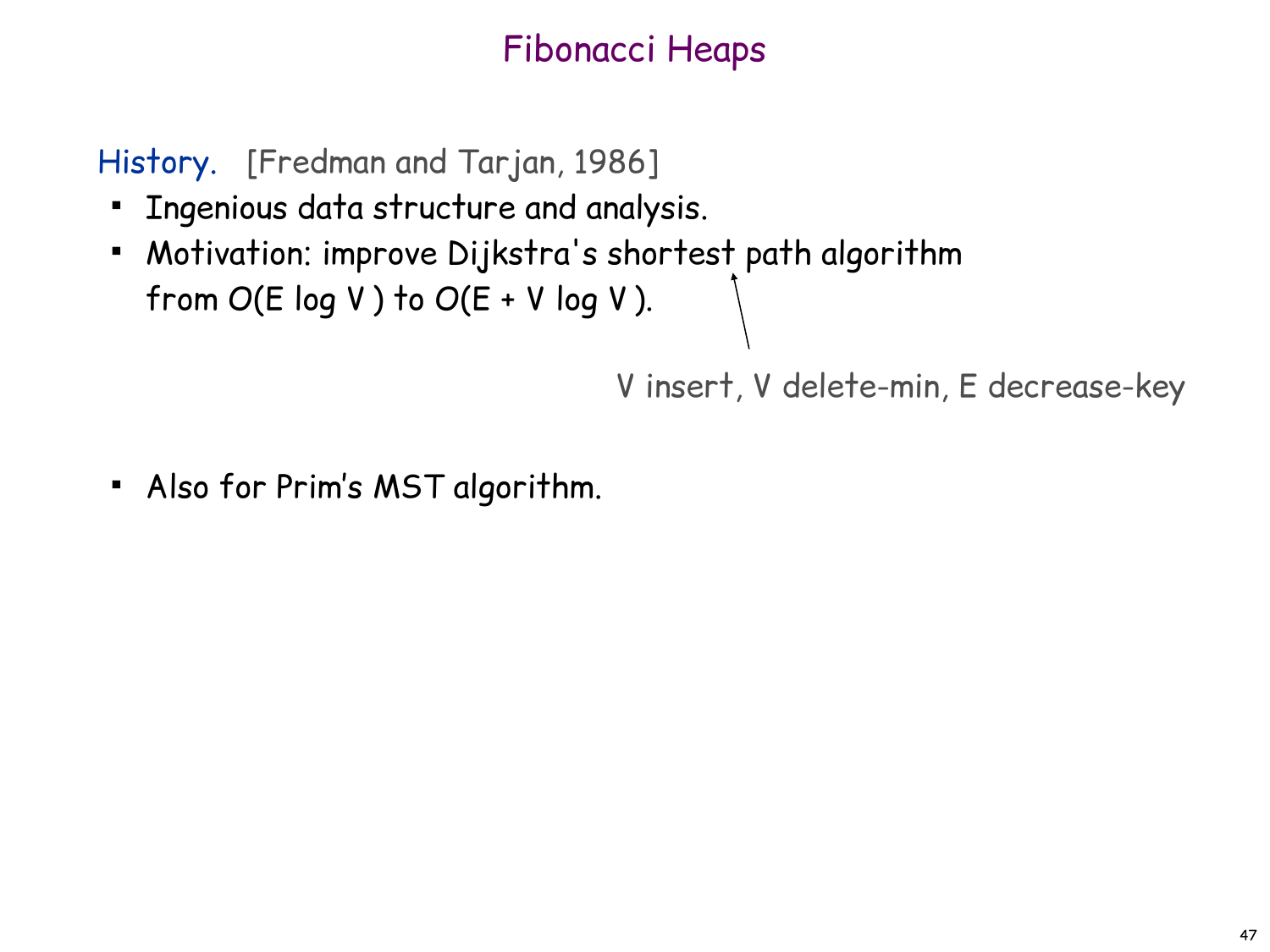

# Fibonacci Heaps
History.   [Fredman and Tarjan, 1986]
Ingenious data structure and analysis.
Motivation: improve Dijkstra's shortest path algorithm
from O(E log V ) to O(E + V log V ).

Also for Prim’s MST algorithm.

V insert, V delete-min, E decrease-key
47